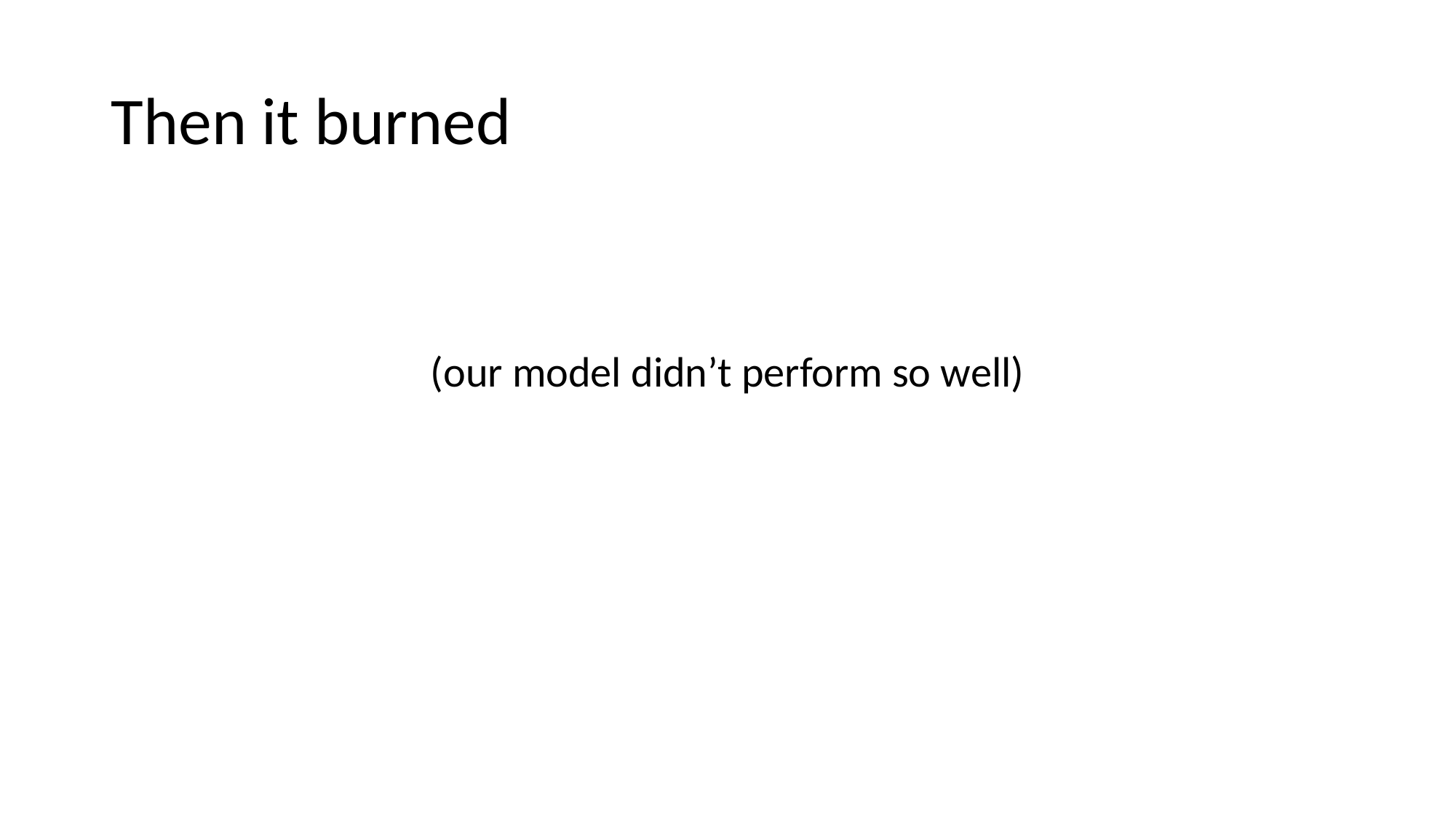

# Then it burned

(our model didn’t perform so well)